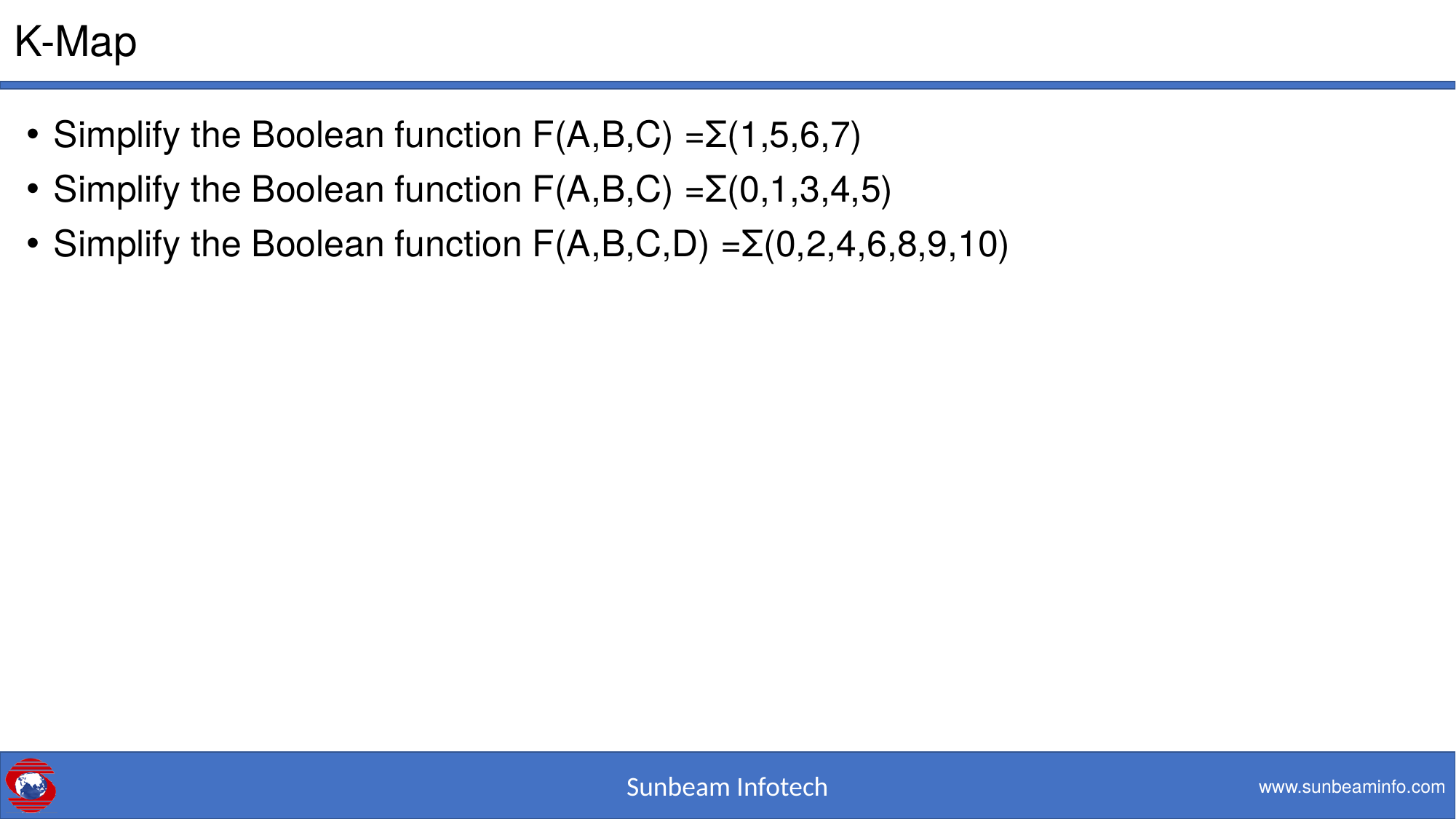

# K-Map
Simplify the Boolean function F(A,B,C) =Σ(1,5,6,7)
Simplify the Boolean function F(A,B,C) =Σ(0,1,3,4,5)
Simplify the Boolean function F(A,B,C,D) =Σ(0,2,4,6,8,9,10)